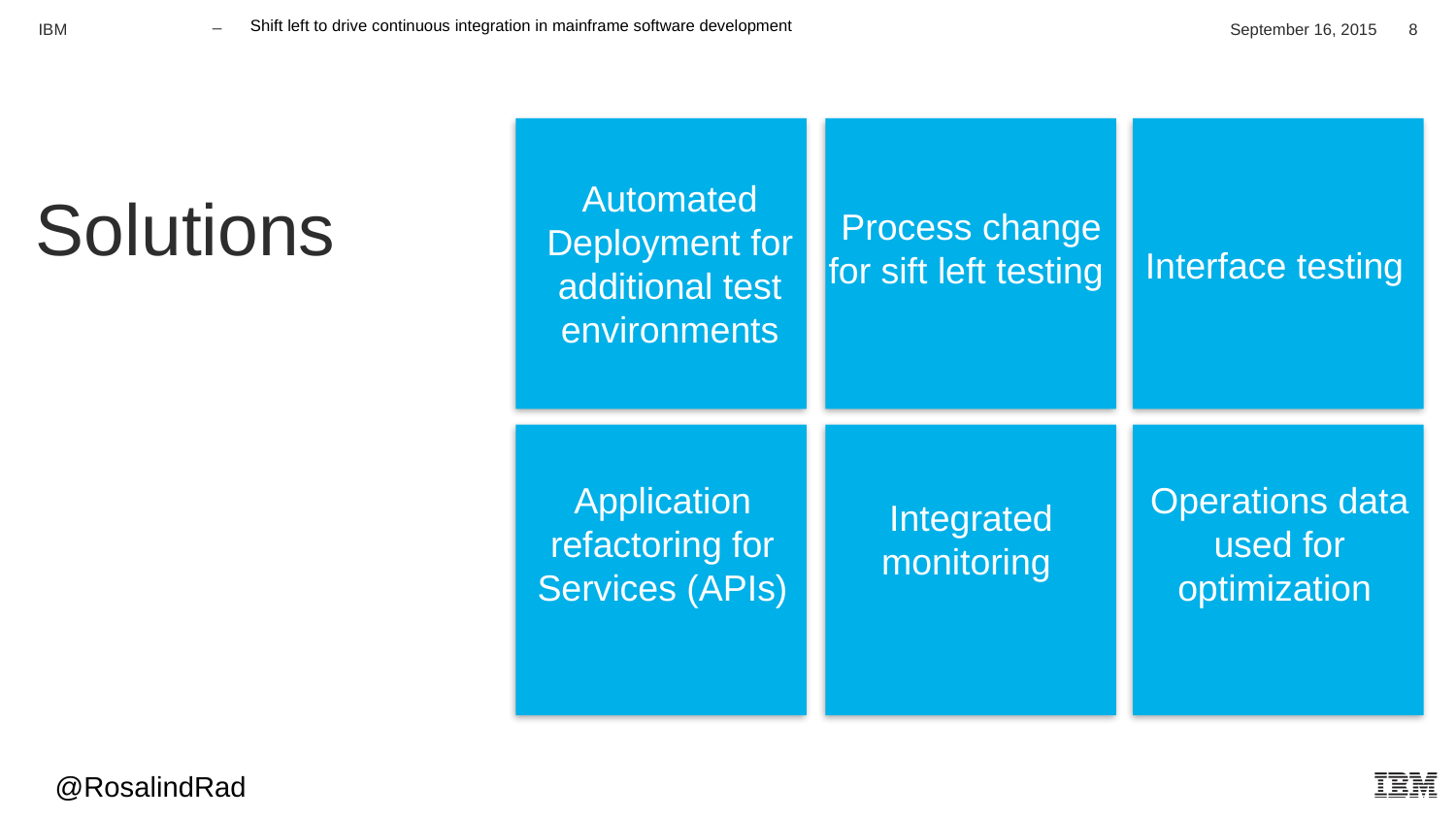

Shift left to drive continuous integration in mainframe software development
September 16, 2015
Solutions
Automated Deployment for additional test environments
Process change for sift left testing
Interface testing
Application refactoring for Services (APIs)
Operations data used for optimization
Integrated monitoring